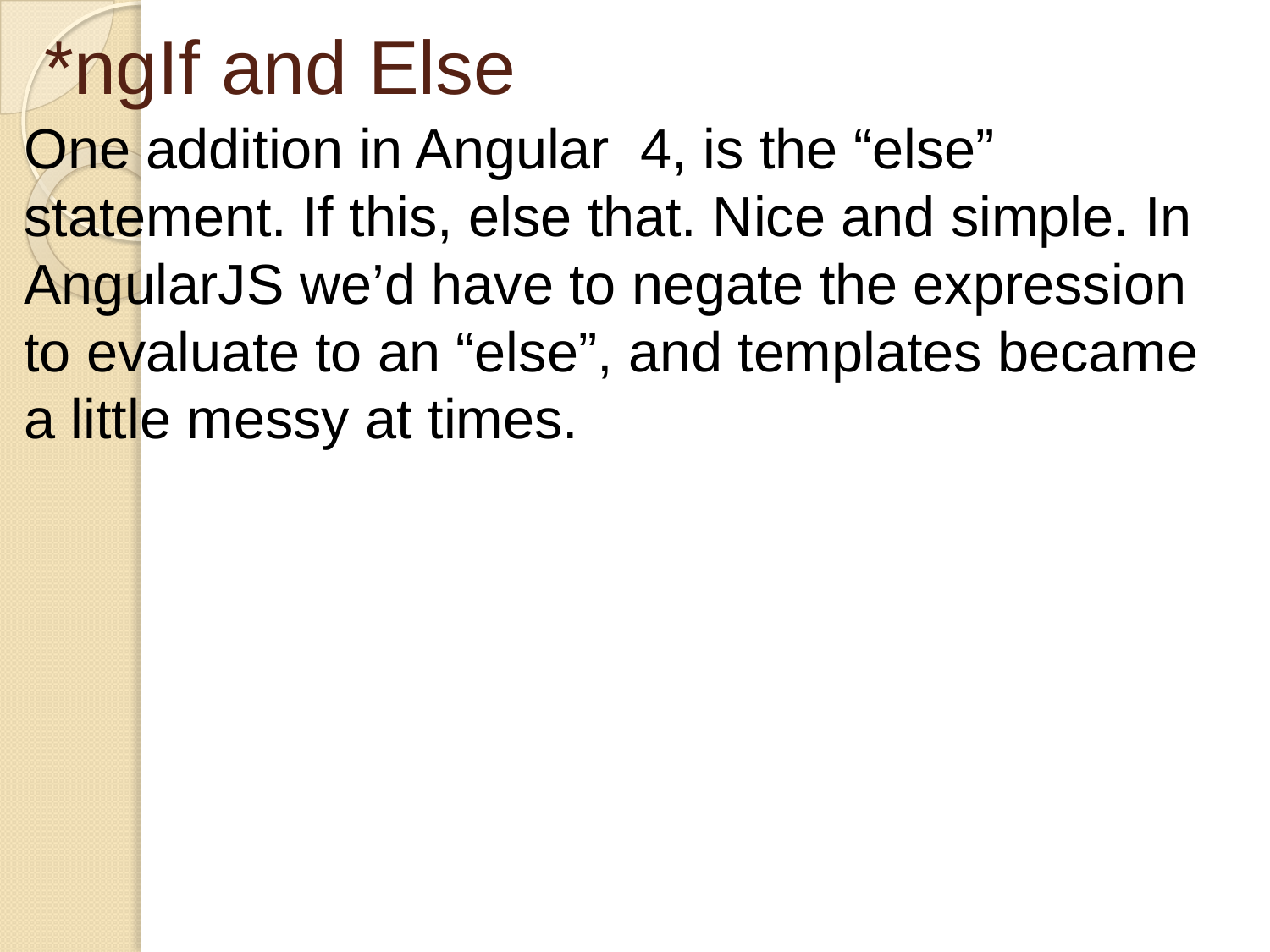

# *ngIf and Else
One addition in Angular  4, is the “else” statement. If this, else that. Nice and simple. In AngularJS we’d have to negate the expression to evaluate to an “else”, and templates became a little messy at times.